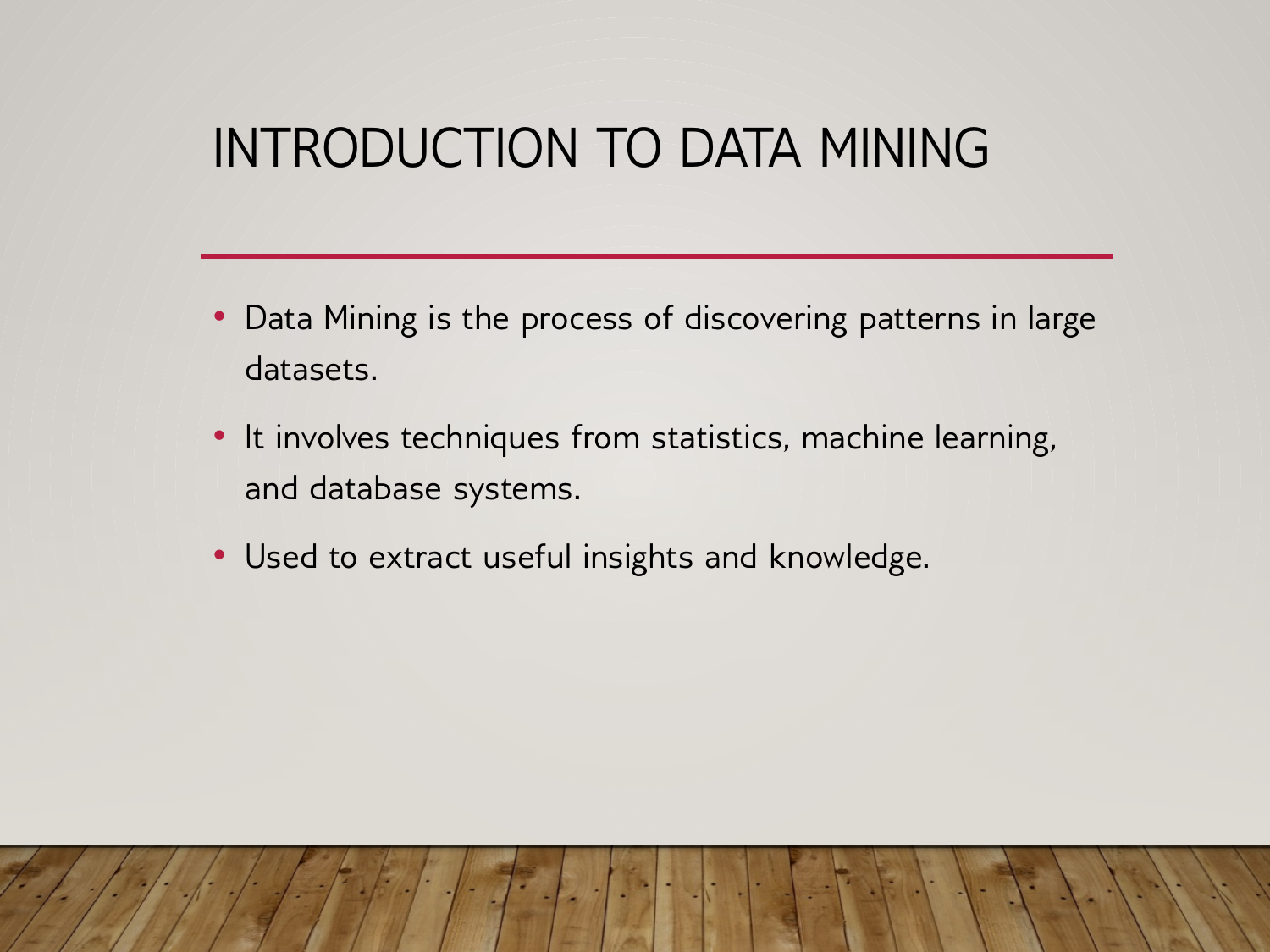

# Introduction to Data Mining
Data Mining is the process of discovering patterns in large datasets.
It involves techniques from statistics, machine learning, and database systems.
Used to extract useful insights and knowledge.